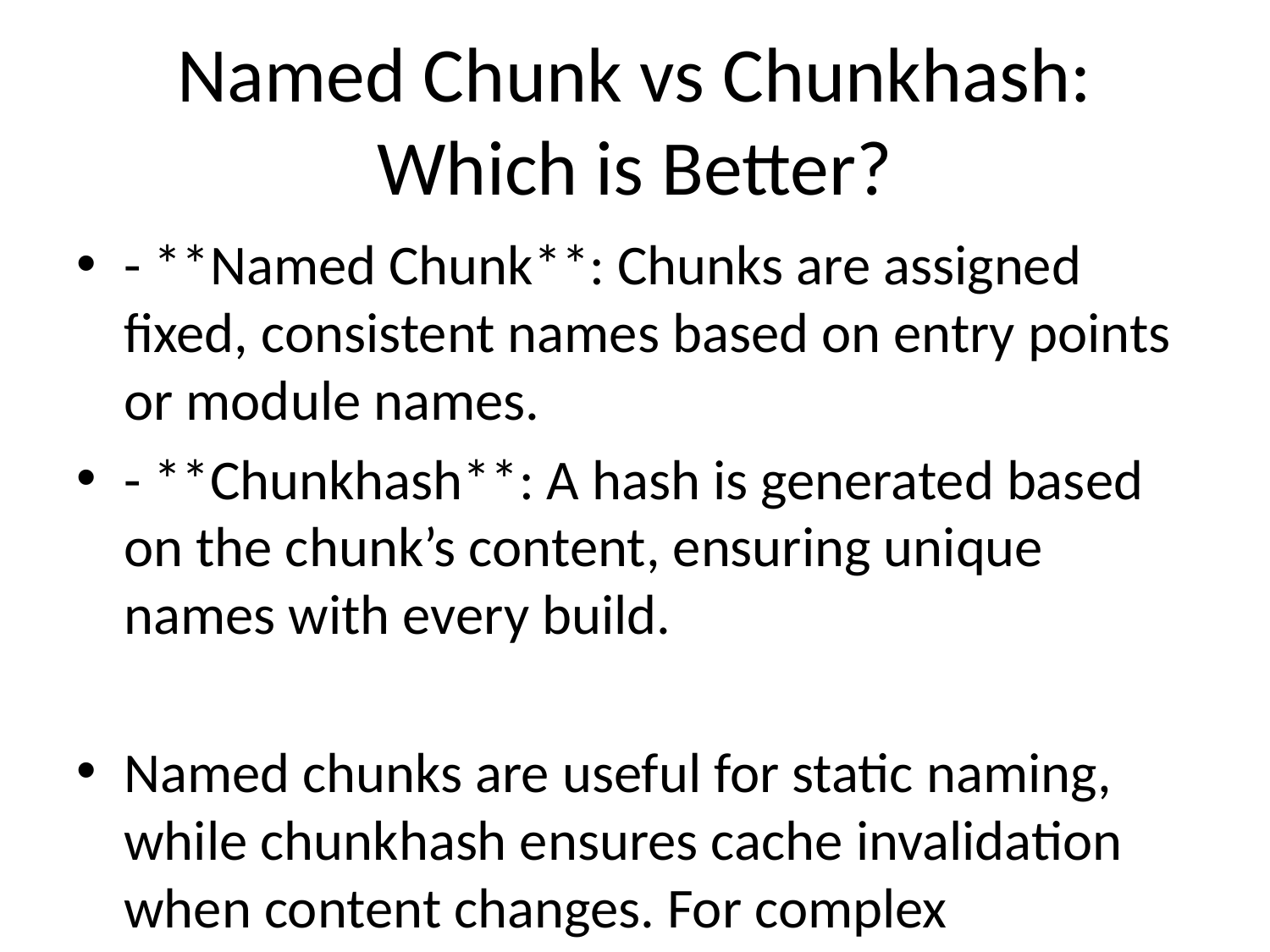

# Named Chunk vs Chunkhash: Which is Better?
- **Named Chunk**: Chunks are assigned fixed, consistent names based on entry points or module names.
- **Chunkhash**: A hash is generated based on the chunk’s content, ensuring unique names with every build.

Named chunks are useful for static naming, while chunkhash ensures cache invalidation when content changes. For complex applications with frequent updates, chunkhash is often preferred to avoid stale caches.